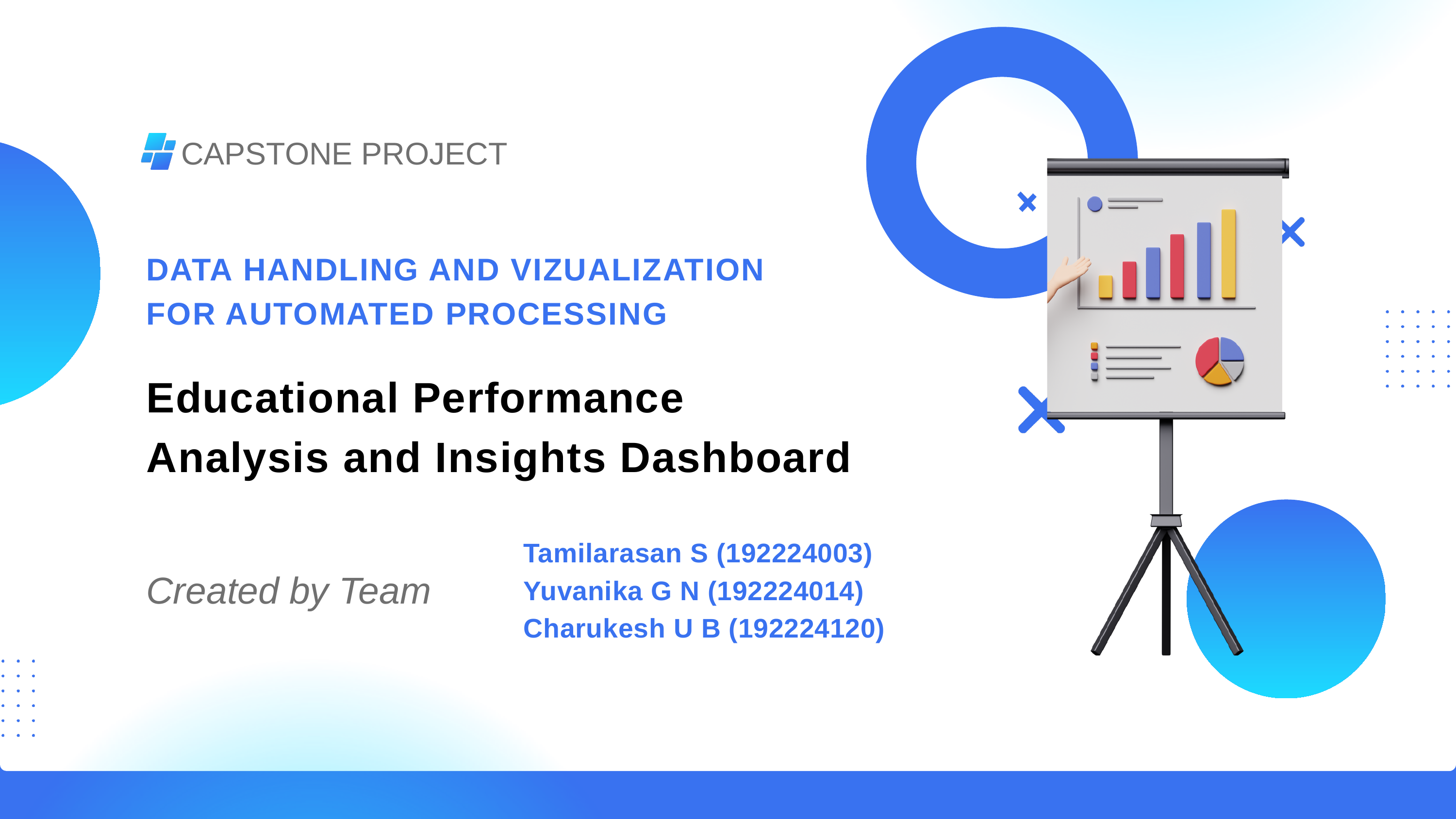

CAPSTONE PROJECT

DATA HANDLING AND VIZUALIZATION FOR AUTOMATED PROCESSING

Educational Performance
Analysis and Insights Dashboard

Tamilarasan S (192224003)
Yuvanika G N (192224014)
Charukesh U B (192224120)
Created by Team